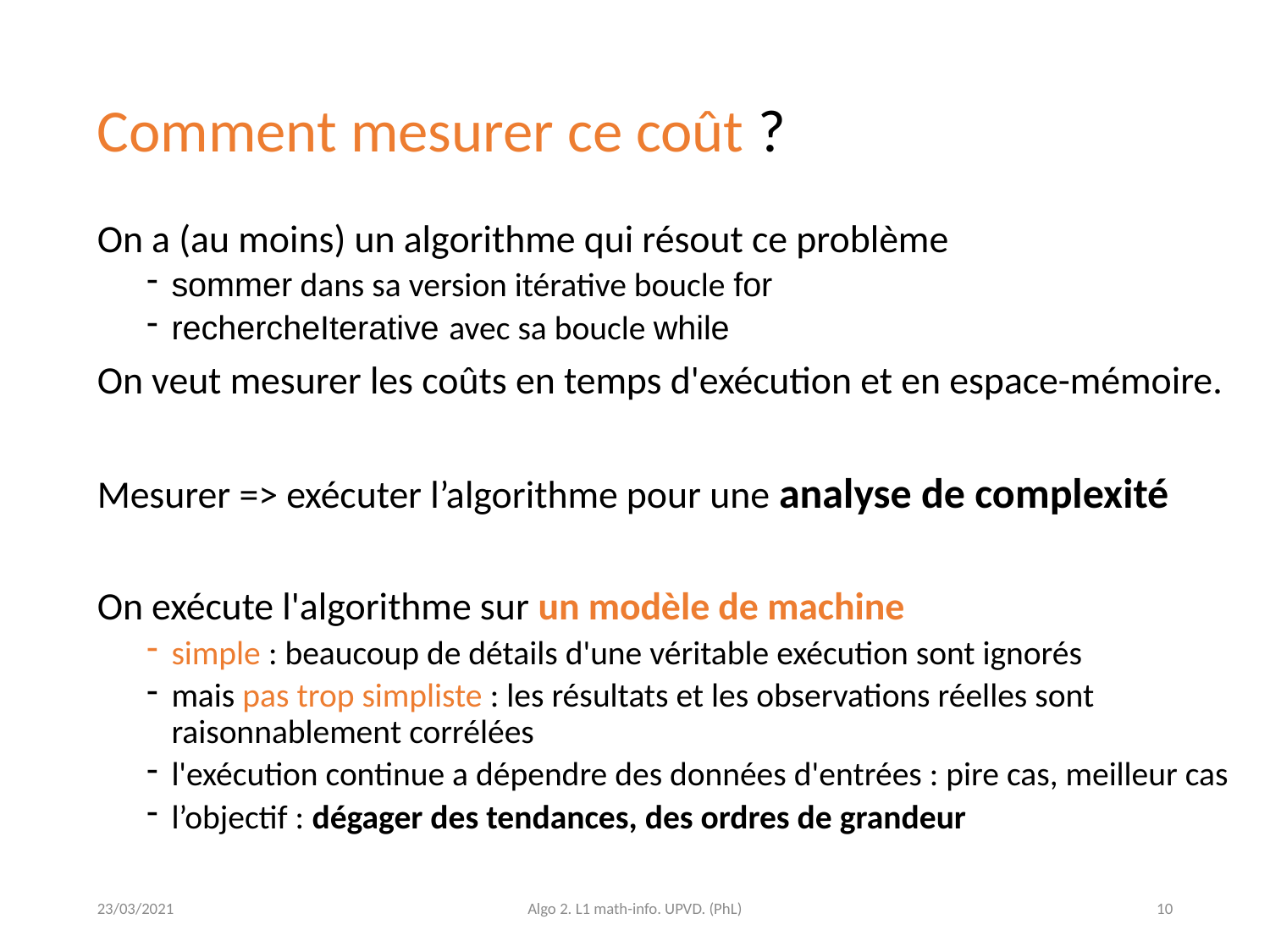

# Comment mesurer ce coût ?
On a (au moins) un algorithme qui résout ce problème
sommer dans sa version itérative boucle for
rechercheIterative avec sa boucle while
On veut mesurer les coûts en temps d'exécution et en espace-mémoire.

Mesurer => exécuter l’algorithme pour une analyse de complexité

On exécute l'algorithme sur un modèle de machine
simple : beaucoup de détails d'une véritable exécution sont ignorés
mais pas trop simpliste : les résultats et les observations réelles sont raisonnablement corrélées
l'exécution continue a dépendre des données d'entrées : pire cas, meilleur cas
l’objectif : dégager des tendances, des ordres de grandeur

23/03/2021
Algo 2. L1 math-info. UPVD. (PhL)
10